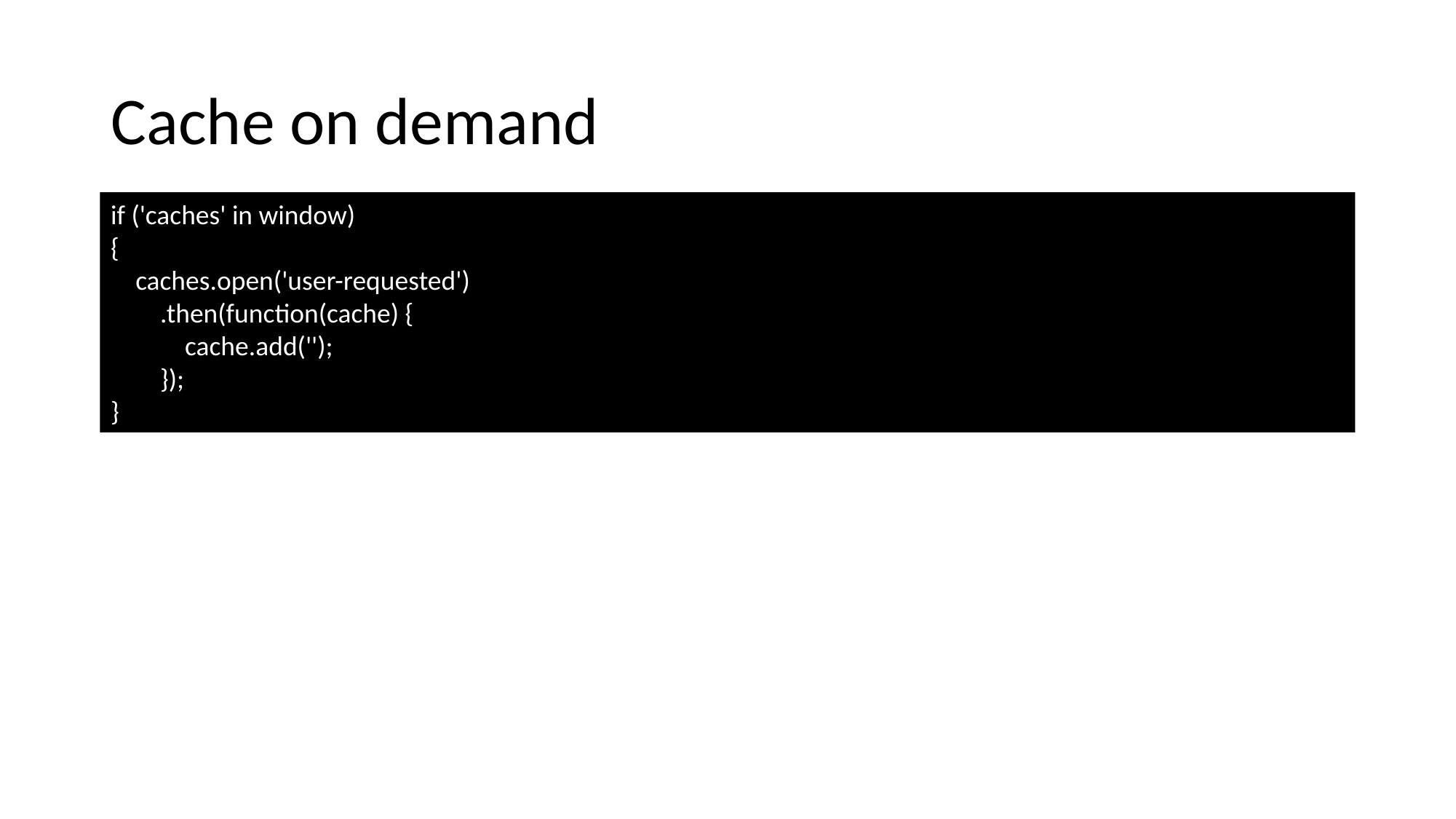

# Cache on demand
if ('caches' in window)
{
    caches.open('user-requested')
        .then(function(cache) {
            cache.add('');
        });
}